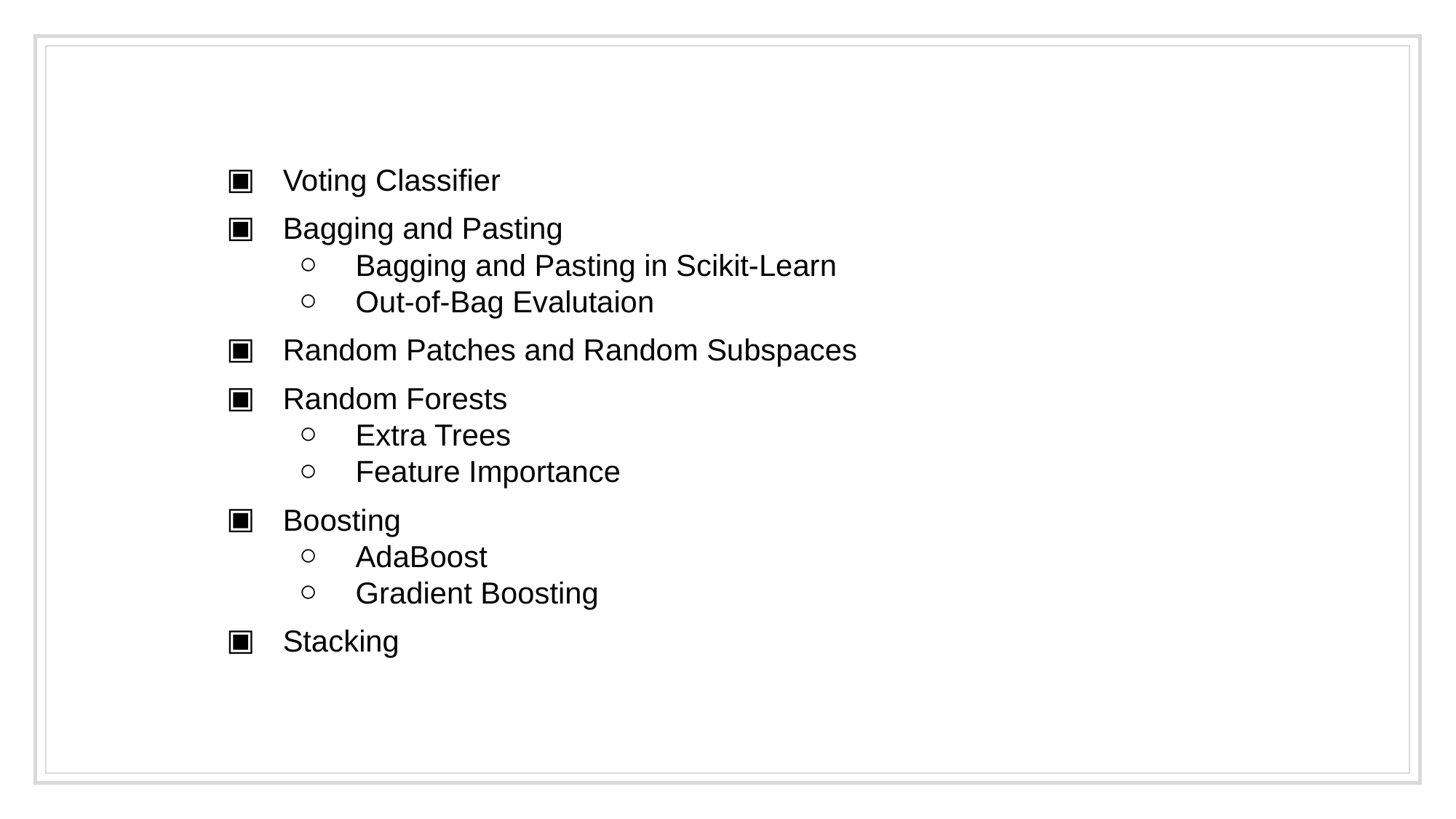

#
Voting Classifier
Bagging and Pasting
Bagging and Pasting in Scikit-Learn
Out-of-Bag Evalutaion
Random Patches and Random Subspaces
Random Forests
Extra Trees
Feature Importance
Boosting
AdaBoost
Gradient Boosting
Stacking